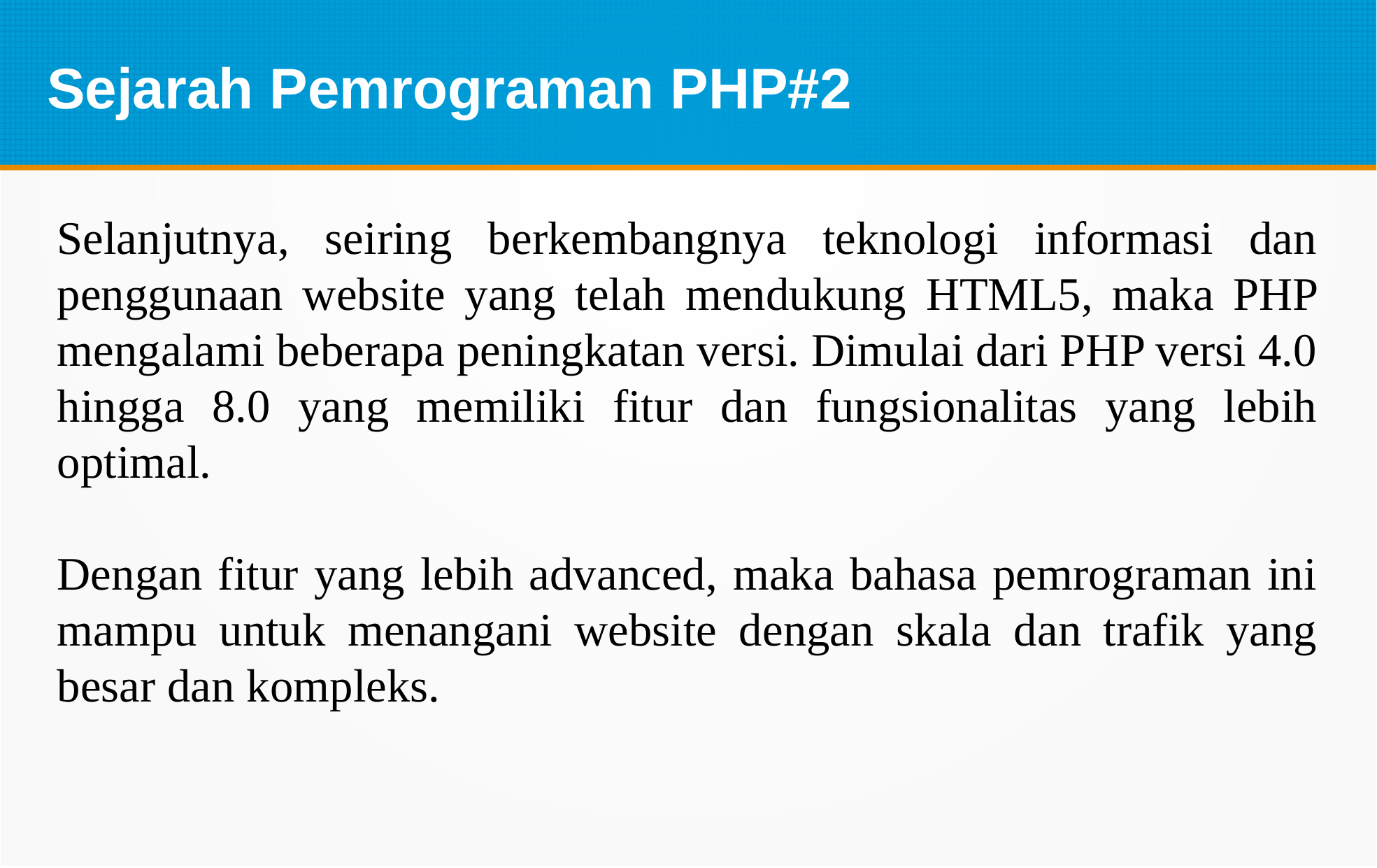

# Sejarah Pemrograman PHP#2
Selanjutnya, seiring berkembangnya teknologi informasi dan penggunaan website yang telah mendukung HTML5, maka PHP mengalami beberapa peningkatan versi. Dimulai dari PHP versi 4.0 hingga 8.0 yang memiliki fitur dan fungsionalitas yang lebih optimal.

Dengan fitur yang lebih advanced, maka bahasa pemrograman ini mampu untuk menangani website dengan skala dan trafik yang besar dan kompleks.